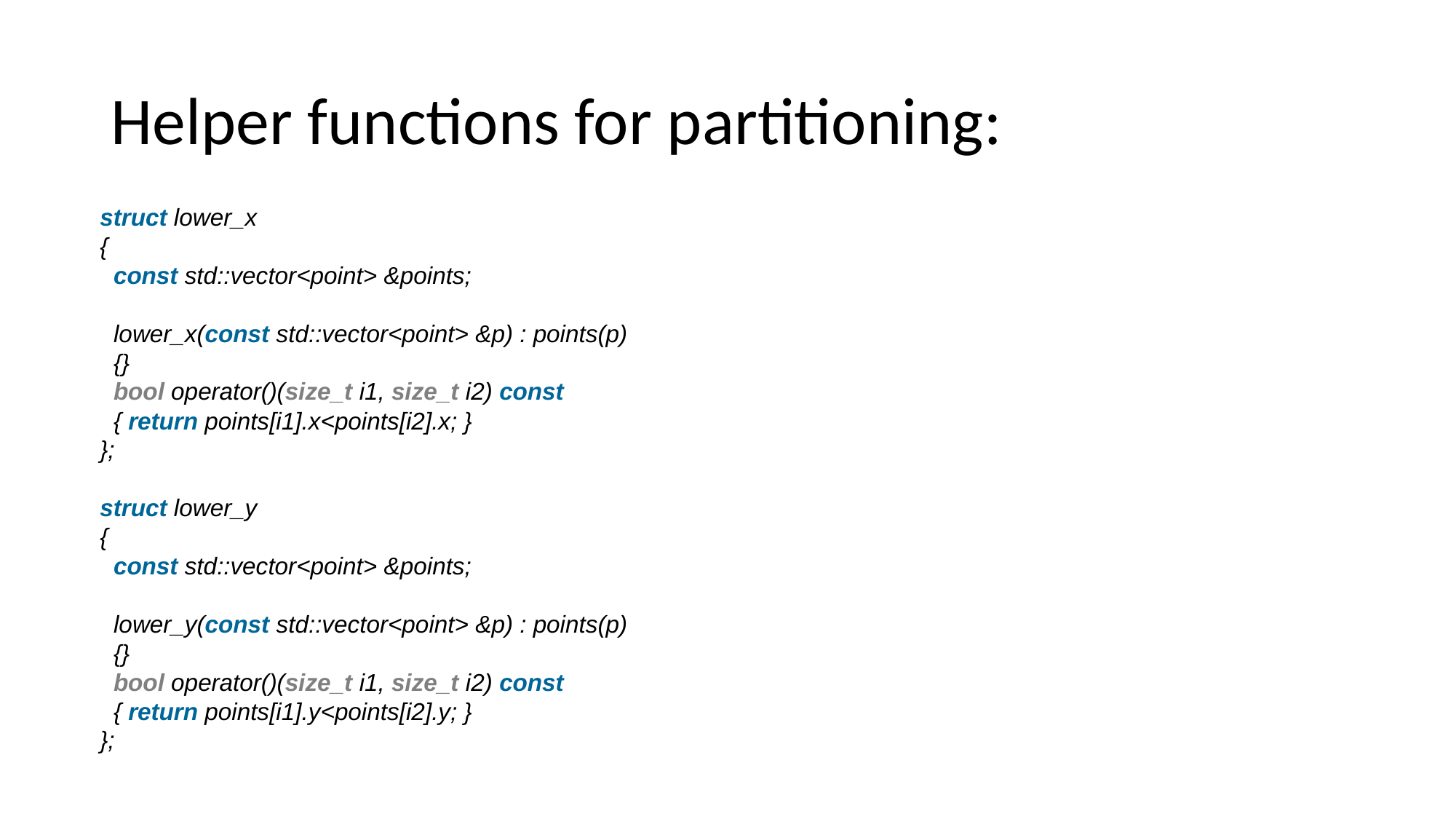

# Helper functions for partitioning:
struct lower_x
{
  const std::vector<point> &points;

  lower_x(const std::vector<point> &p) : points(p)
  {}
  bool operator()(size_t i1, size_t i2) const
  { return points[i1].x<points[i2].x; }
};

struct lower_y
{
  const std::vector<point> &points;

  lower_y(const std::vector<point> &p) : points(p)
  {}
  bool operator()(size_t i1, size_t i2) const
  { return points[i1].y<points[i2].y; }
};